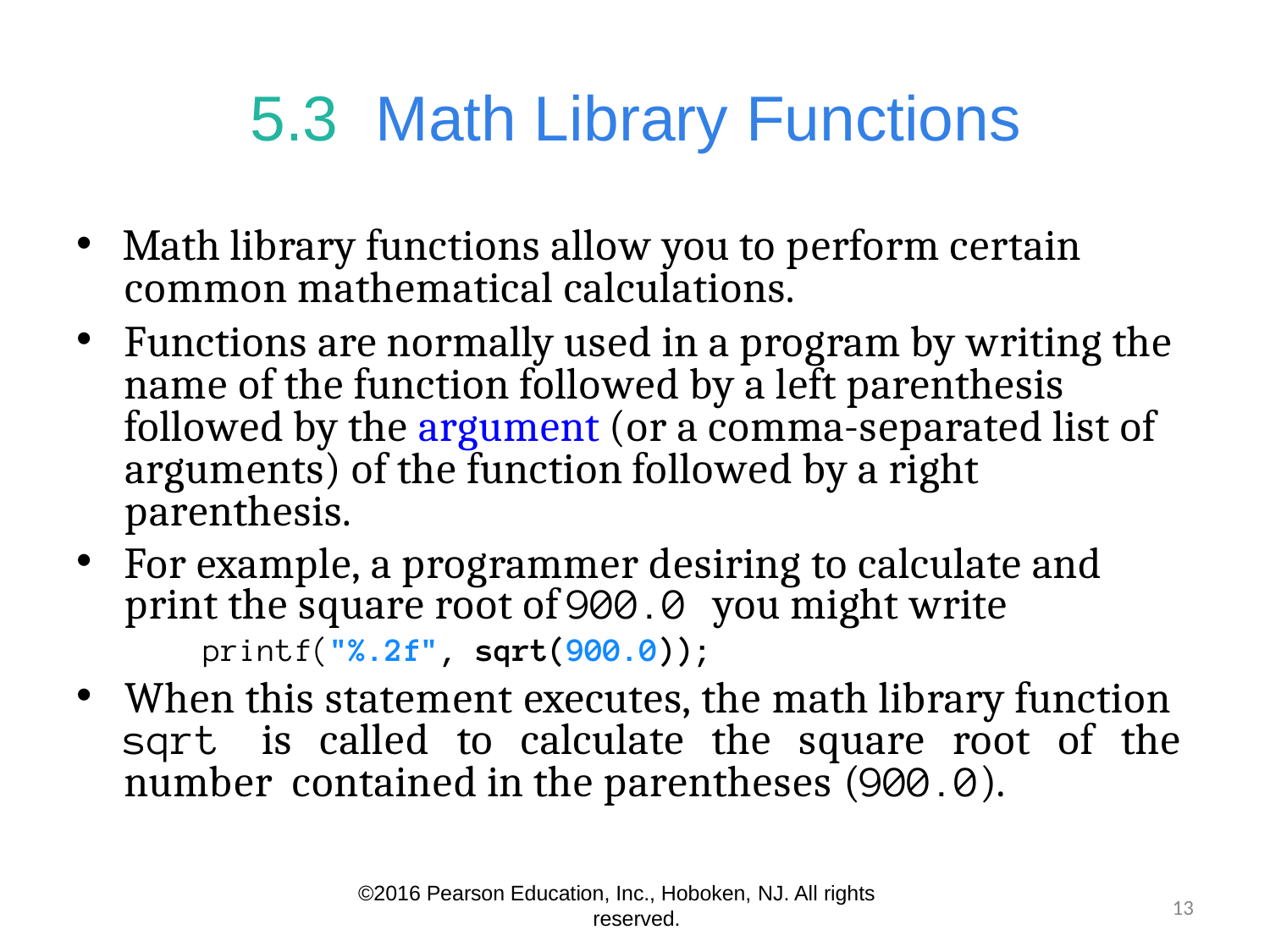

# 5.3	Math Library Functions
Math library functions allow you to perform certain  common mathematical calculations.
Functions are normally used in a program by writing the  name of the function followed by a left parenthesis  followed by the argument (or a comma-separated list of  arguments) of the function followed by a right  parenthesis.
For example, a programmer desiring to calculate and  print the square root of 900.0 you might write
printf("%.2f", sqrt(900.0));
When this statement executes, the math library function  sqrt is called to calculate the square root of the number  contained in the parentheses (900.0).
©2016 Pearson Education, Inc., Hoboken, NJ. All rights  reserved.
13